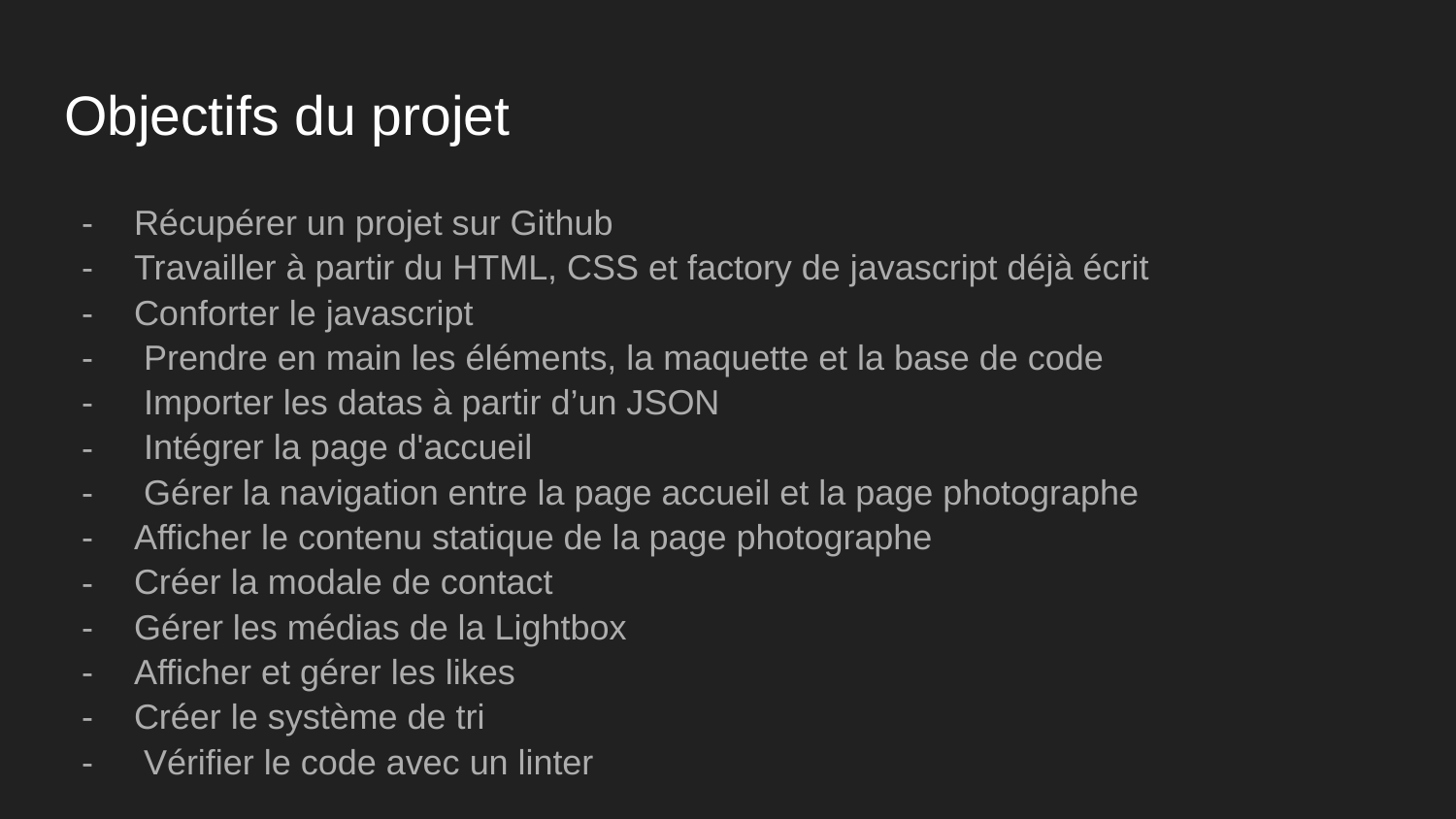

# Objectifs du projet
Récupérer un projet sur Github
Travailler à partir du HTML, CSS et factory de javascript déjà écrit
Conforter le javascript
 Prendre en main les éléments, la maquette et la base de code
 Importer les datas à partir d’un JSON
 Intégrer la page d'accueil
 Gérer la navigation entre la page accueil et la page photographe
Afficher le contenu statique de la page photographe
Créer la modale de contact
Gérer les médias de la Lightbox
Afficher et gérer les likes
Créer le système de tri
 Vérifier le code avec un linter